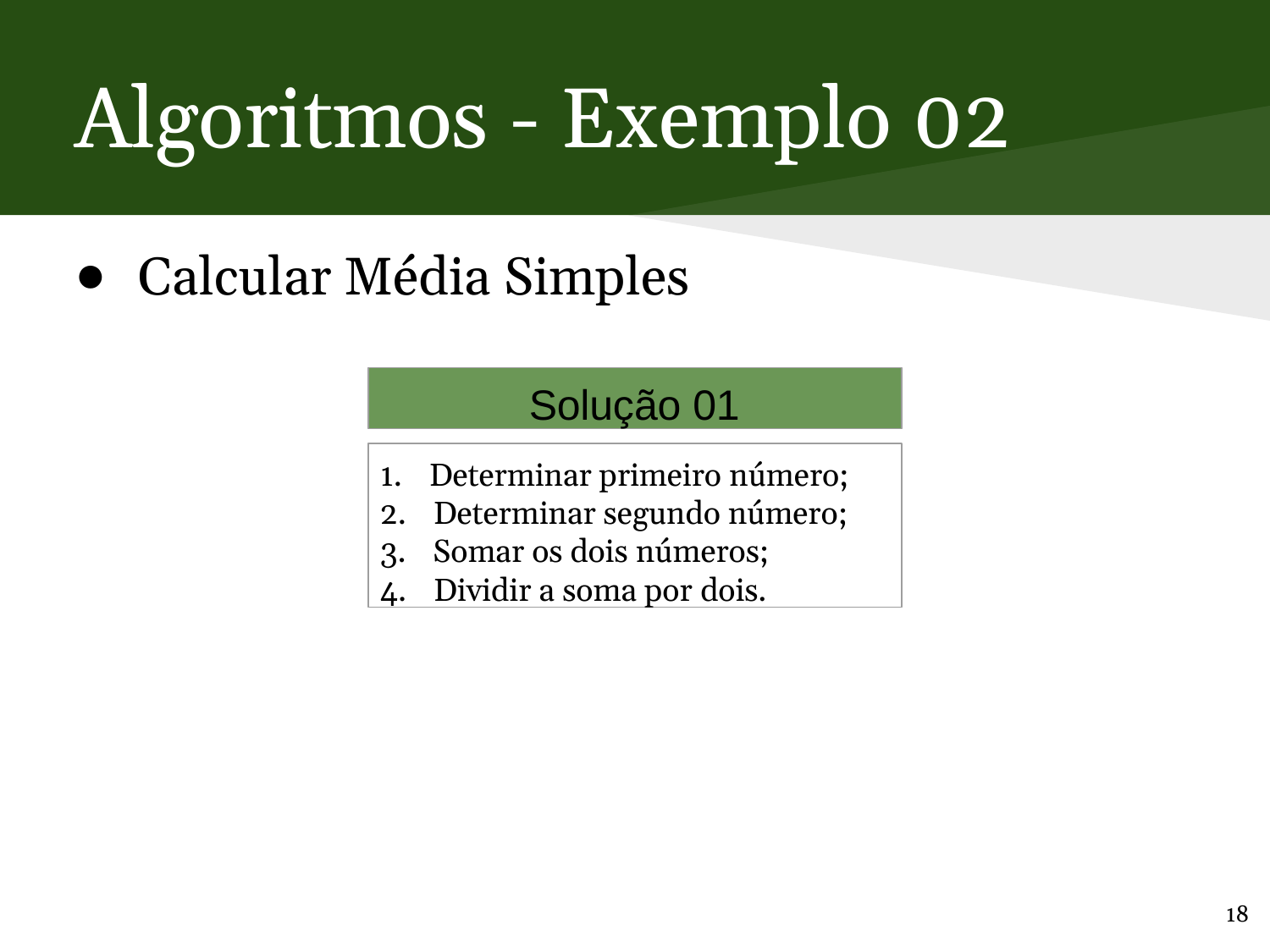

# Algoritmos - Exemplo 02
Calcular Média Simples
Solução 01
Determinar primeiro número;
Determinar segundo número;
Somar os dois números;
Dividir a soma por dois.
18